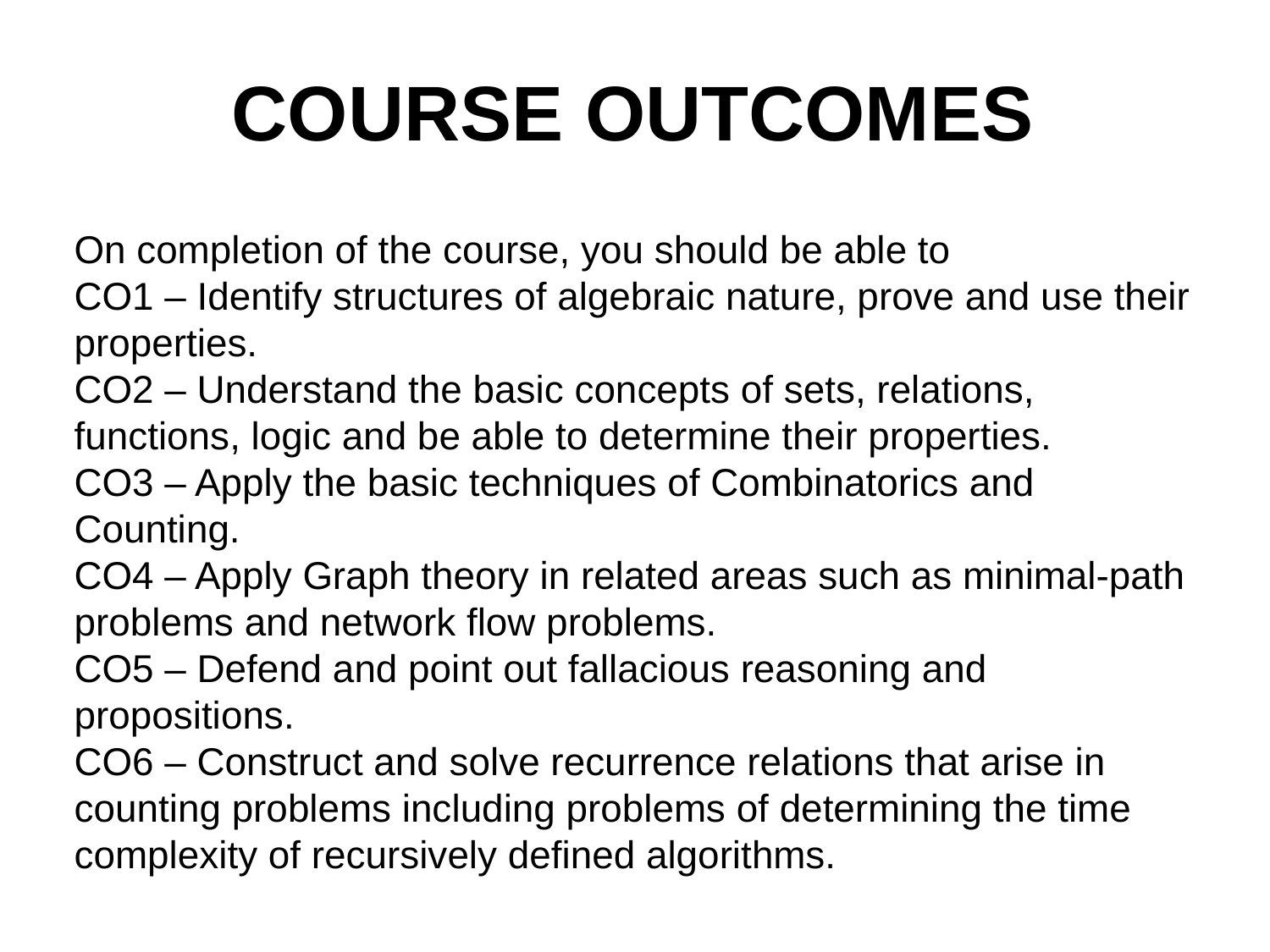

# COURSE OUTCOMES
On completion of the course, you should be able to
CO1 – Identify structures of algebraic nature, prove and use their properties.
CO2 – Understand the basic concepts of sets, relations, functions, logic and be able to determine their properties.
CO3 – Apply the basic techniques of Combinatorics and Counting.
CO4 – Apply Graph theory in related areas such as minimal-path problems and network flow problems.
CO5 – Defend and point out fallacious reasoning and propositions.
CO6 – Construct and solve recurrence relations that arise in counting problems including problems of determining the time complexity of recursively defined algorithms.